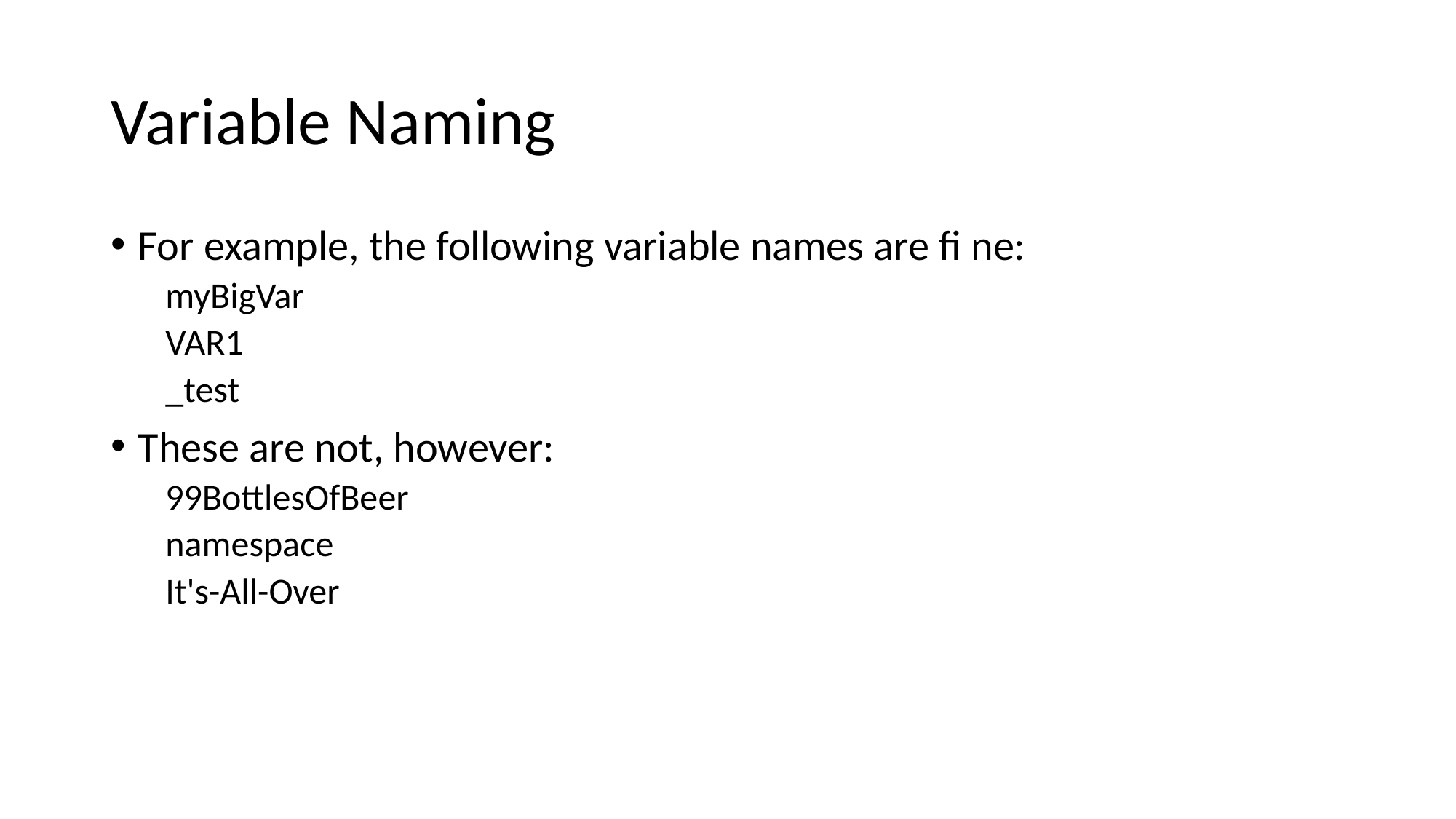

# Variable Naming
For example, the following variable names are fi ne:
myBigVar
VAR1
_test
These are not, however:
99BottlesOfBeer
namespace
It's-All-Over